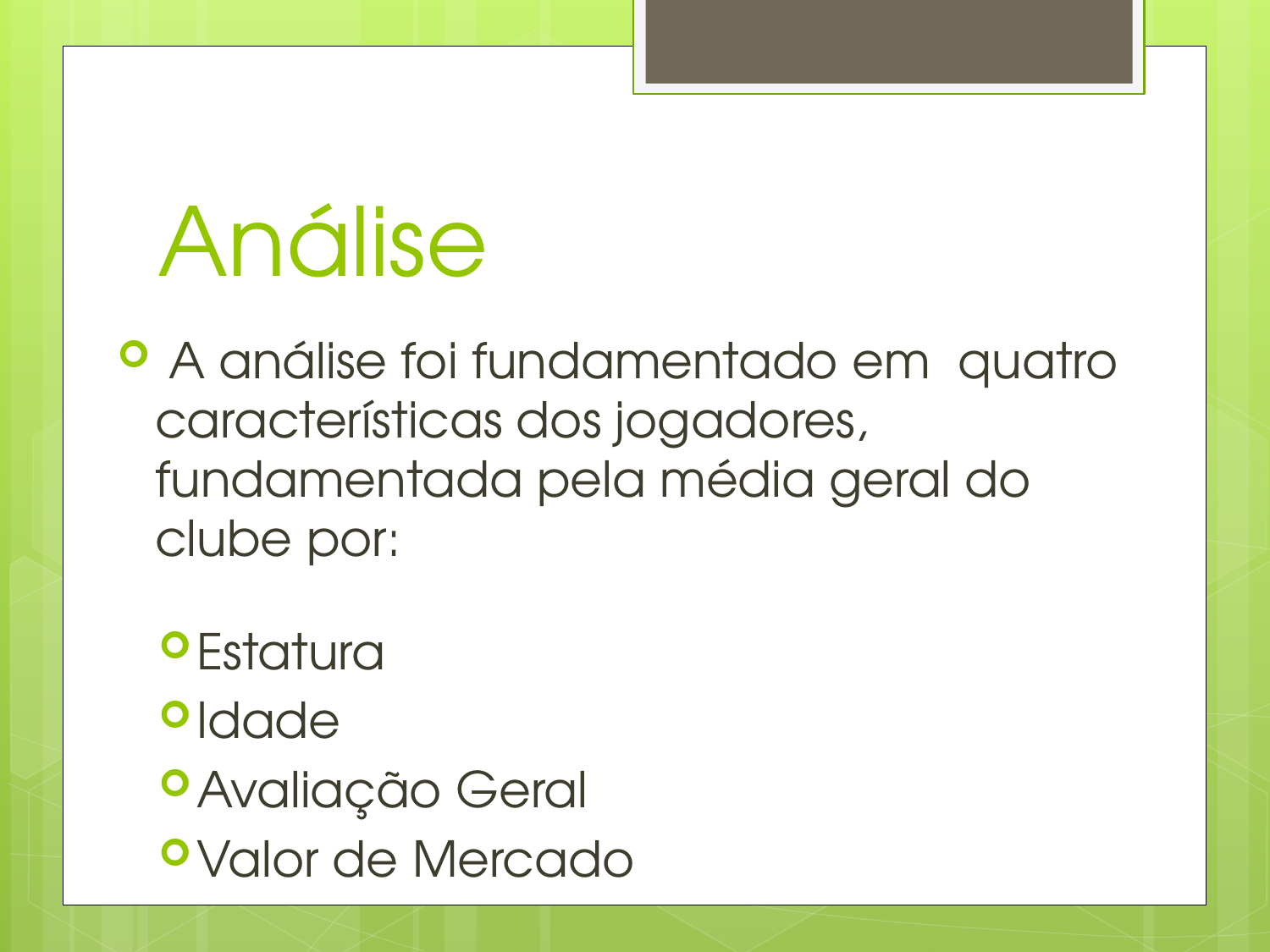

# Análise
 A análise foi fundamentado em  quatro características dos jogadores, fundamentada pela média geral do clube por:

Estatura
Idade
Avaliação Geral
Valor de Mercado